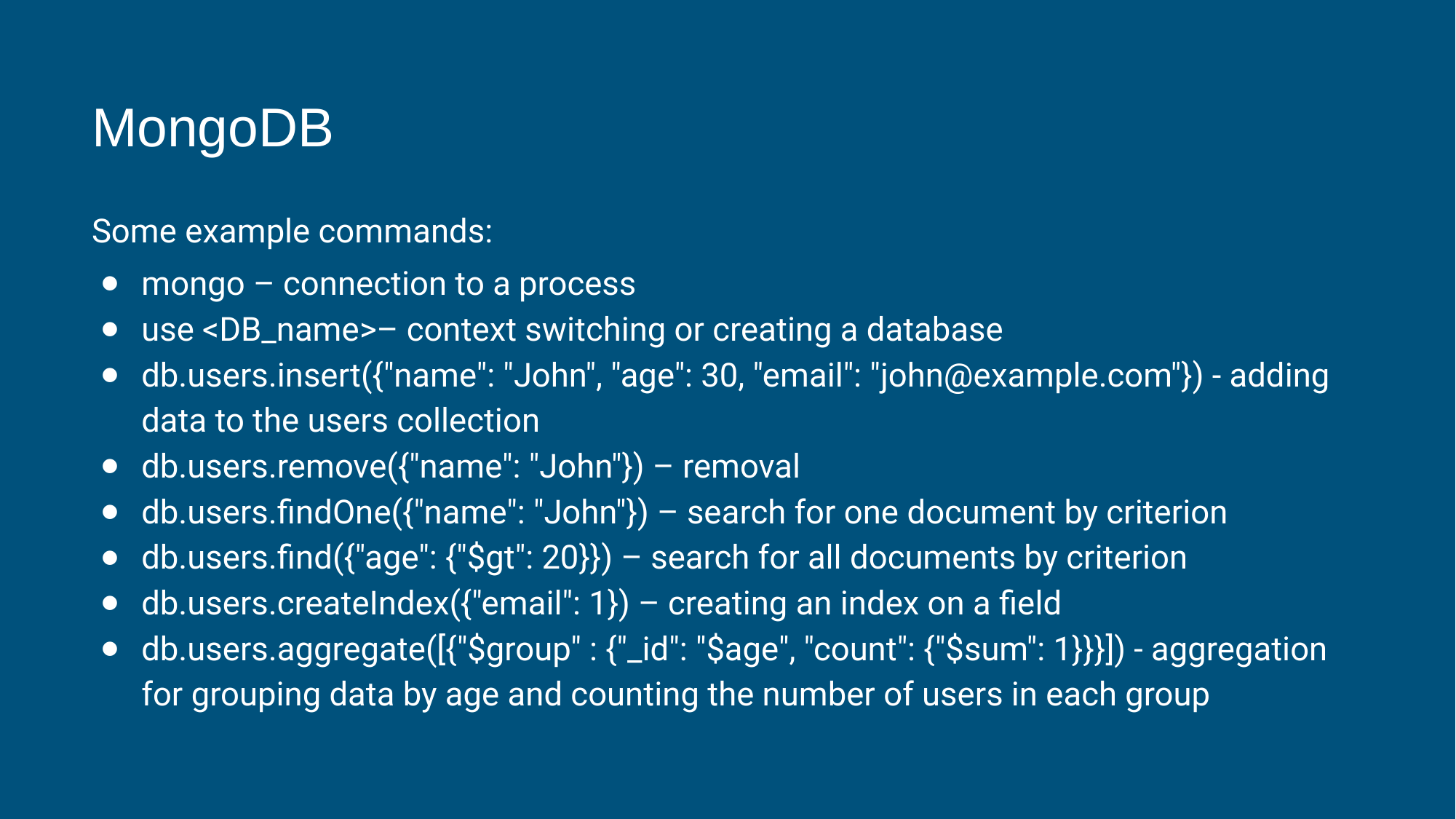

# MongoDB
Some example commands:
mongo – connection to a process
use <DB_name>– context switching or creating a database
db.users.insert({"name": "John", "age": 30, "email": "john@example.com"}) - adding data to the users collection
db.users.remove({"name": "John"}) – removal
db.users.findOne({"name": "John"}) – search for one document by criterion
db.users.find({"age": {"$gt": 20}}) – search for all documents by criterion
db.users.createIndex({"email": 1}) – creating an index on a field
db.users.aggregate([{"$group" : {"_id": "$age", "count": {"$sum": 1}}}]) - aggregation for grouping data by age and counting the number of users in each group